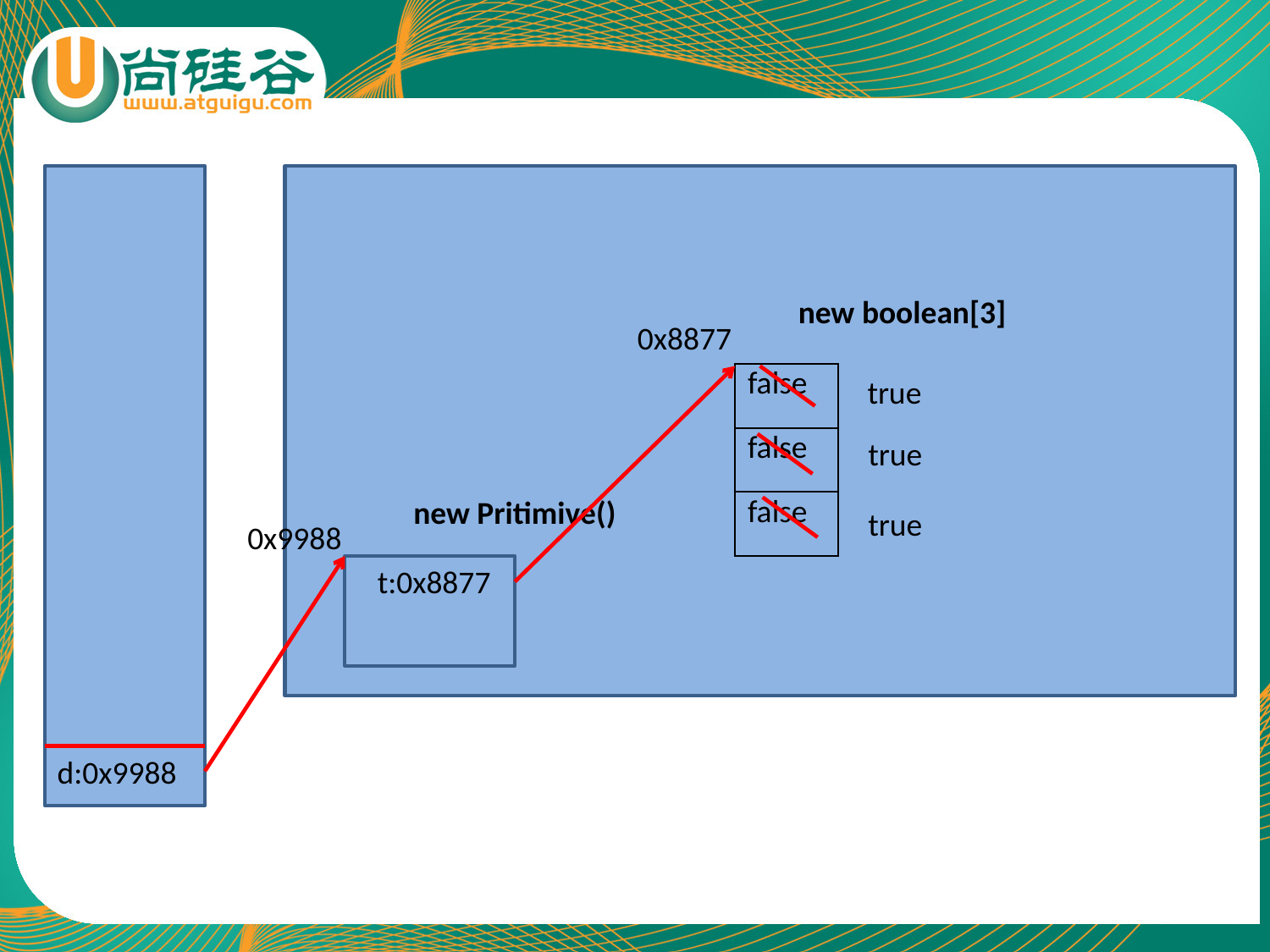

new boolean[3]
0x8877
| false |
| --- |
| false |
| false |
true
true
new Pritimive()
true
0x9988

t:0x8877
d:0x9988